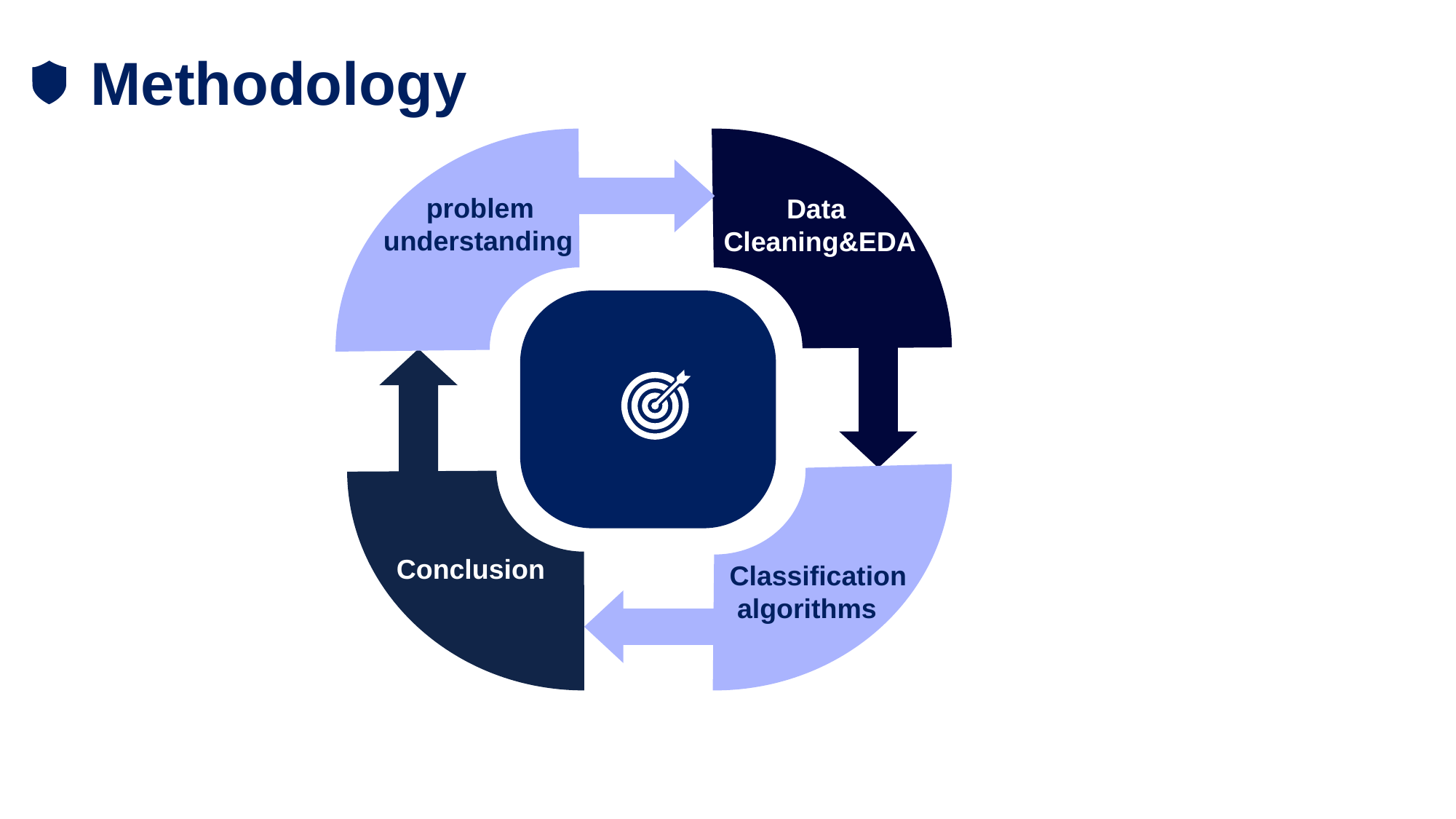

Methodology

problem
understanding
Data
Cleaning&EDA

Classification
 algorithms

Conclusion